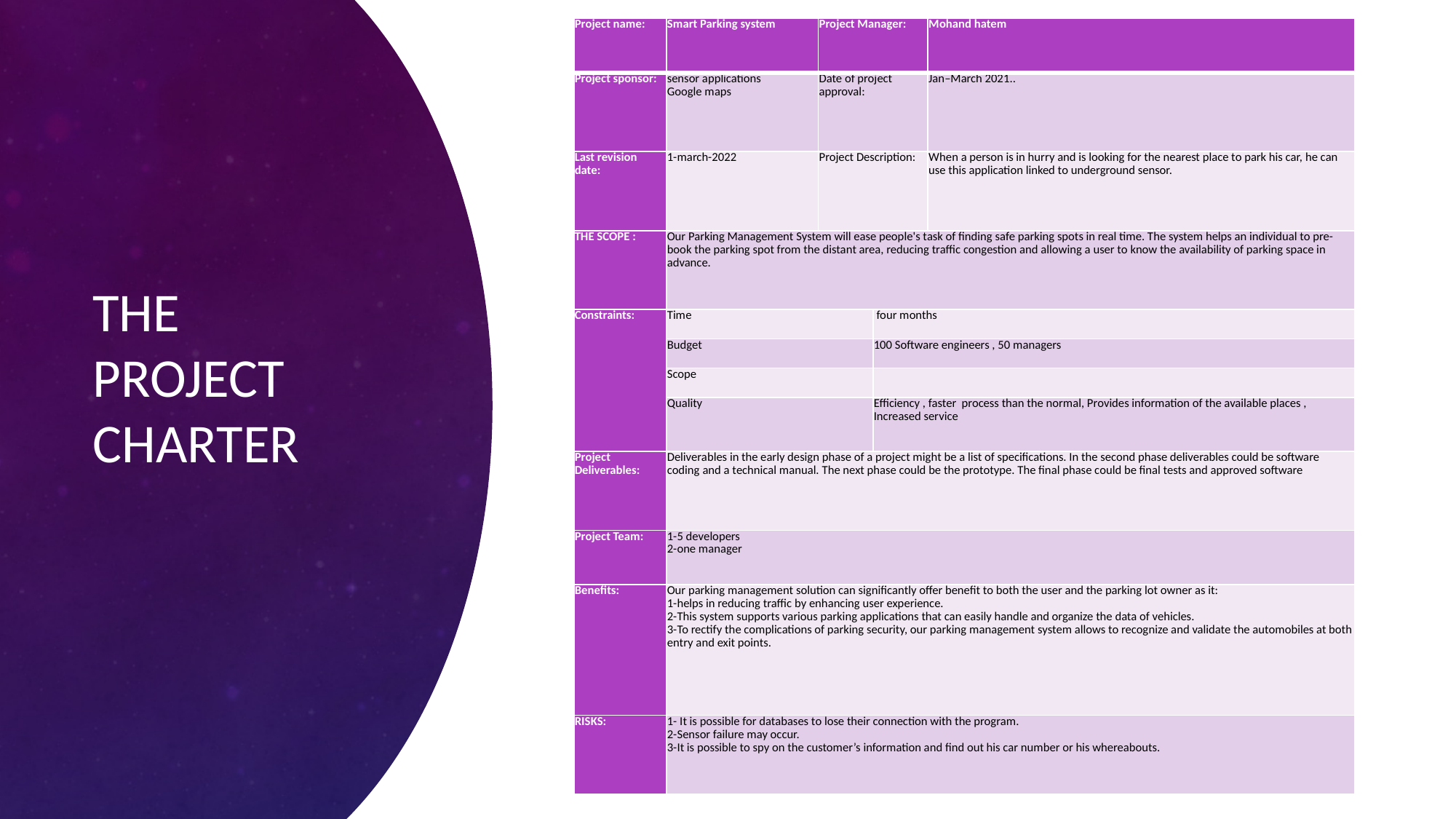

| Project name: | Smart Parking system | Project Manager: |  | Mohand hatem |
| --- | --- | --- | --- | --- |
| Project sponsor: | sensor applications Google maps | Date of project approval: |  | Jan–March 2021.. |
| Last revision date: | 1-march-2022 | Project Description: |  | When a person is in hurry and is looking for the nearest place to park his car, he can use this application linked to underground sensor. |
| THE SCOPE : | Our Parking Management System will ease people's task of finding safe parking spots in real time. The system helps an individual to pre-book the parking spot from the distant area, reducing traffic congestion and allowing a user to know the availability of parking space in advance. |  |  |  |
| Constraints: | Time |  | four months |  |
|  | Budget |  | 100 Software engineers , 50 managers |  |
|  | Scope |  |  |  |
|  | Quality |  | Efficiency , faster process than the normal, Provides information of the available places , Increased service |  |
| Project Deliverables: | Deliverables in the early design phase of a project might be a list of specifications. In the second phase deliverables could be software coding and a technical manual. The next phase could be the prototype. The final phase could be final tests and approved software |  |  |  |
| Project Team: | 1-5 developers 2-one manager |  |  |  |
| Benefits: | Our parking management solution can significantly offer benefit to both the user and the parking lot owner as it: 1-helps in reducing traffic by enhancing user experience. 2-This system supports various parking applications that can easily handle and organize the data of vehicles. 3-To rectify the complications of parking security, our parking management system allows to recognize and validate the automobiles at both entry and exit points. |  |  |  |
| RISKS: | 1- It is possible for databases to lose their connection with the program. 2-Sensor failure may occur. 3-It is possible to spy on the customer’s information and find out his car number or his whereabouts. |  |  |  |
# The project charter